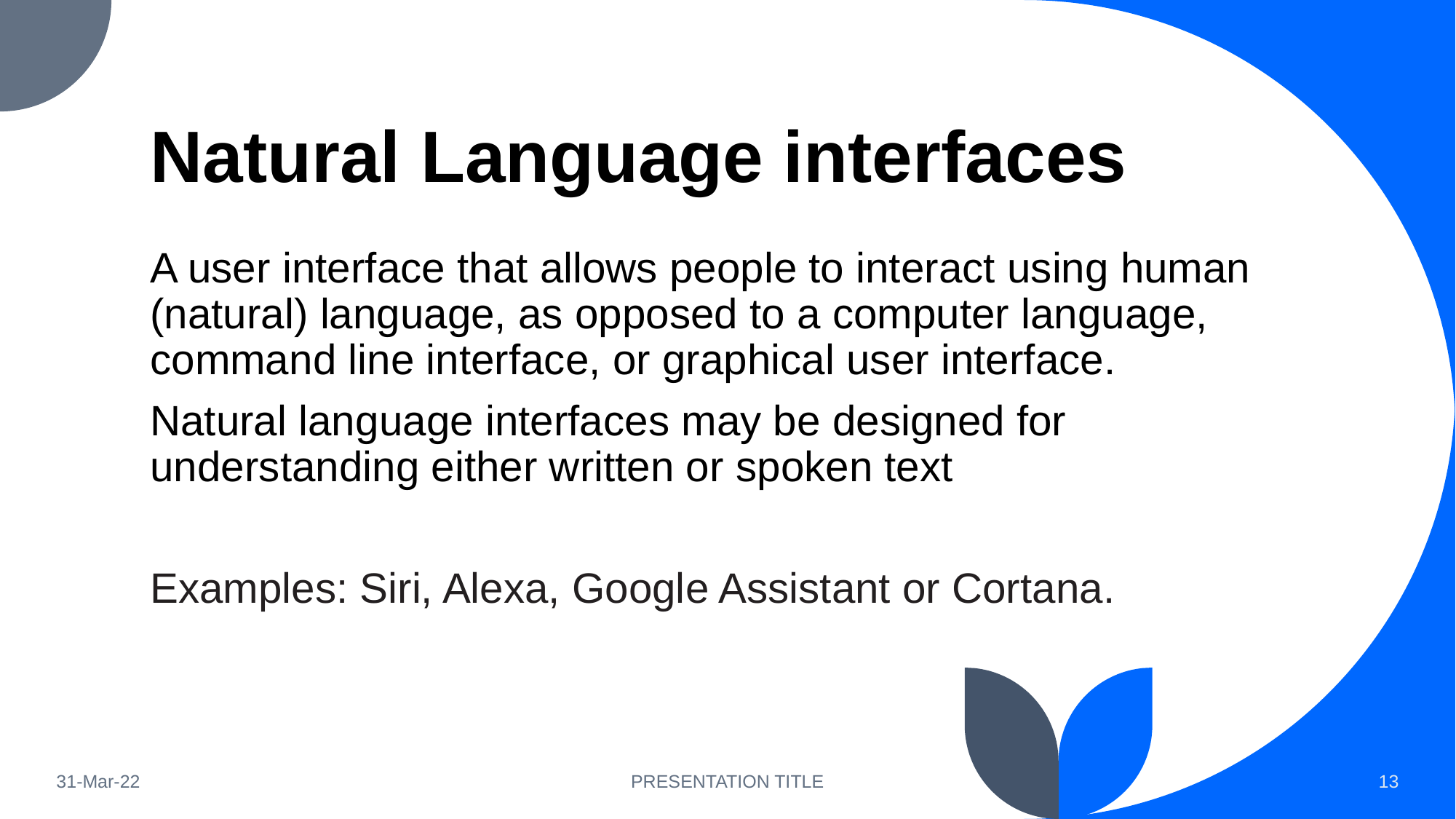

# Natural Language interfaces
A user interface that allows people to interact using human (natural) language, as opposed to a computer language, command line interface, or graphical user interface.
Natural language interfaces may be designed for understanding either written or spoken text

Examples: Siri, Alexa, Google Assistant or Cortana.
31-Mar-22
PRESENTATION TITLE
13